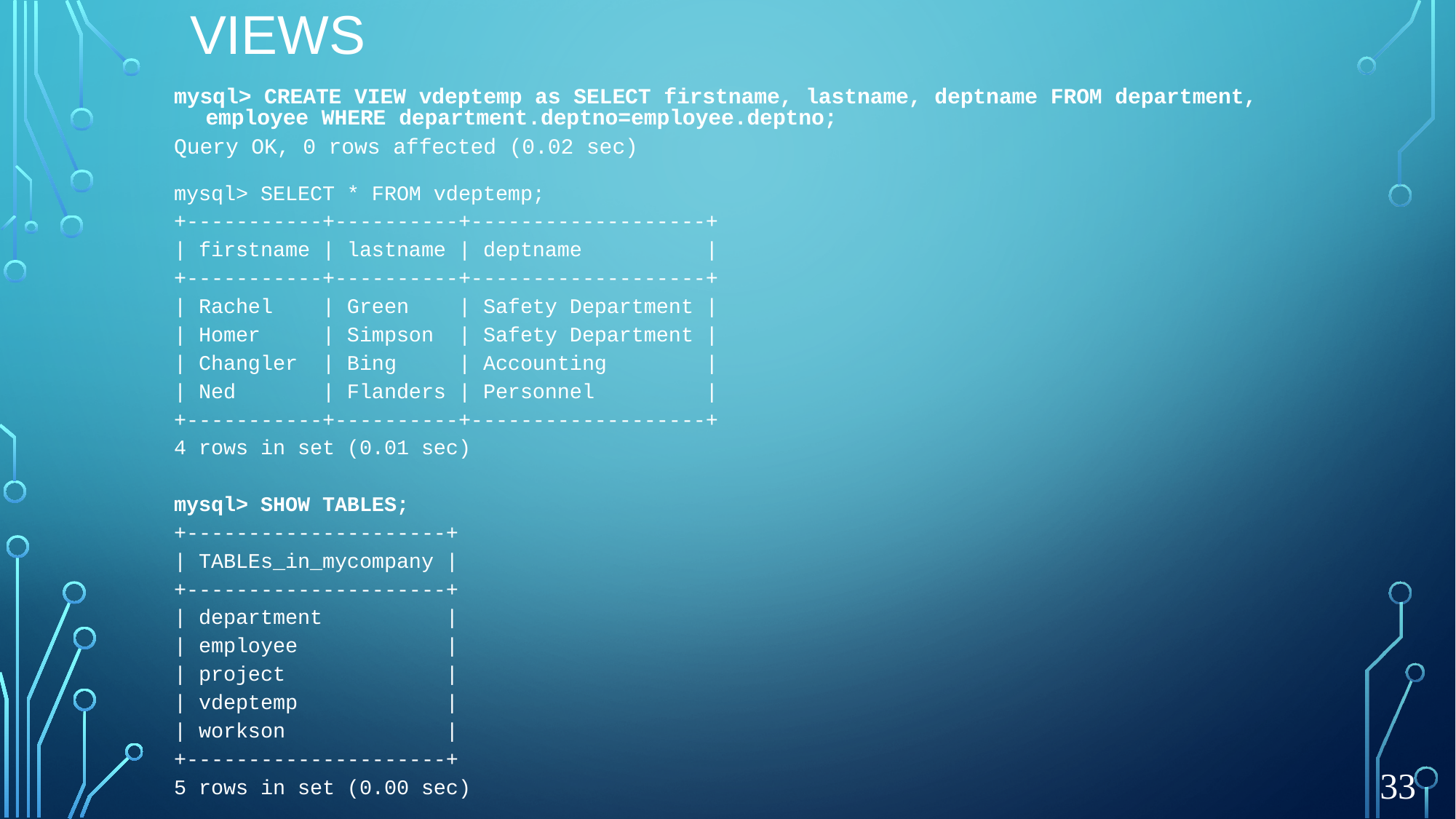

# Views
mysql> CREATE VIEW vdeptemp as SELECT firstname, lastname, deptname FROM department, employee WHERE department.deptno=employee.deptno;
Query OK, 0 rows affected (0.02 sec)

mysql> SELECT * FROM vdeptemp;
+-----------+----------+-------------------+
| firstname | lastname | deptname          |
+-----------+----------+-------------------+
| Rachel    | Green    | Safety Department |
| Homer     | Simpson  | Safety Department |
| Changler  | Bing     | Accounting        |
| Ned       | Flanders | Personnel         |
+-----------+----------+-------------------+
4 rows in set (0.01 sec)

mysql> SHOW TABLES;
+---------------------+
| TABLEs_in_mycompany |
+---------------------+
| department          |
| employee            |
| project             |
| vdeptemp            |
| workson             |
+---------------------+
5 rows in set (0.00 sec)

33